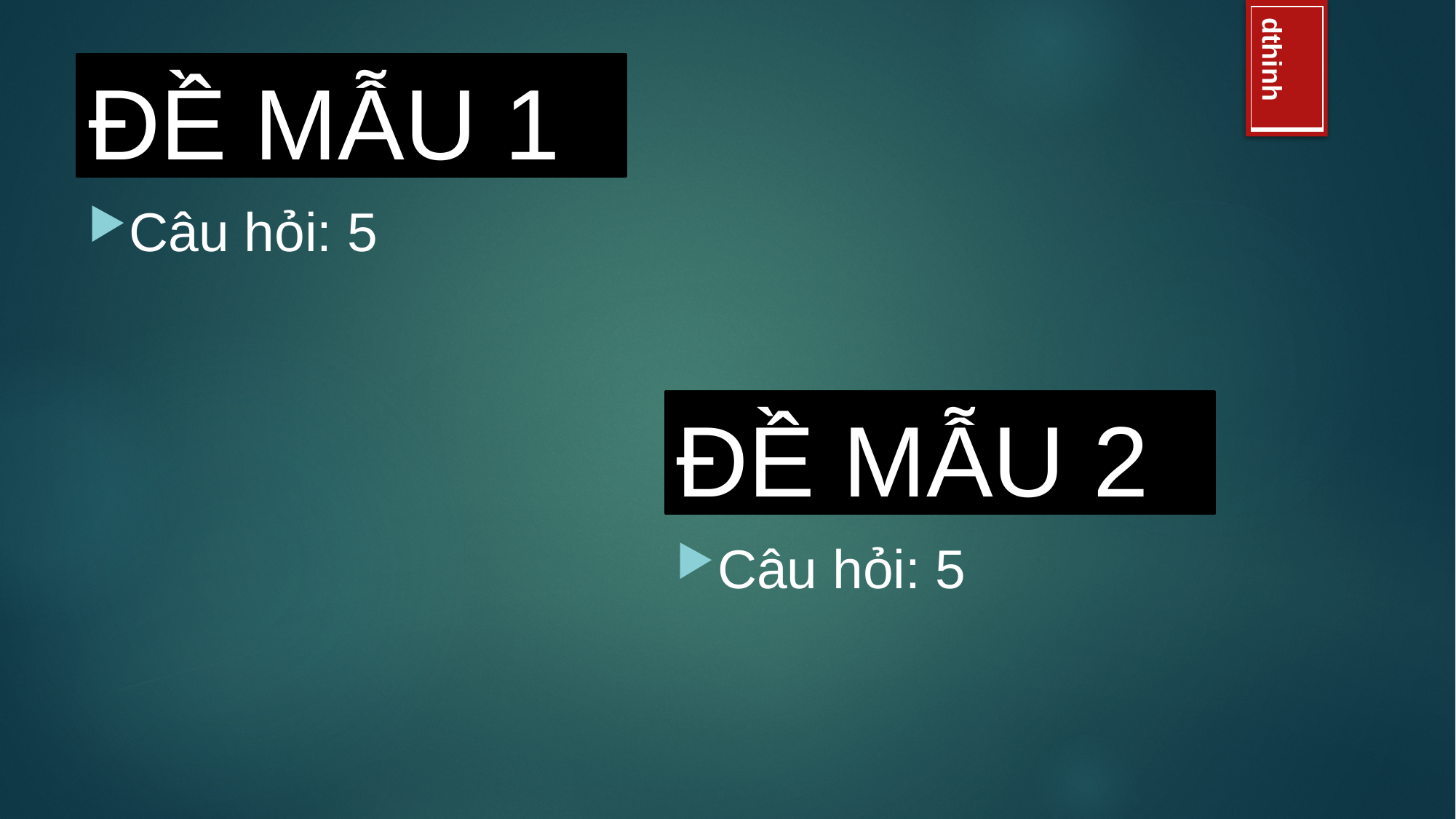

# ĐỀ MẪU 1
Câu hỏi: 5

ĐỀ MẪU 2
Câu hỏi: 5